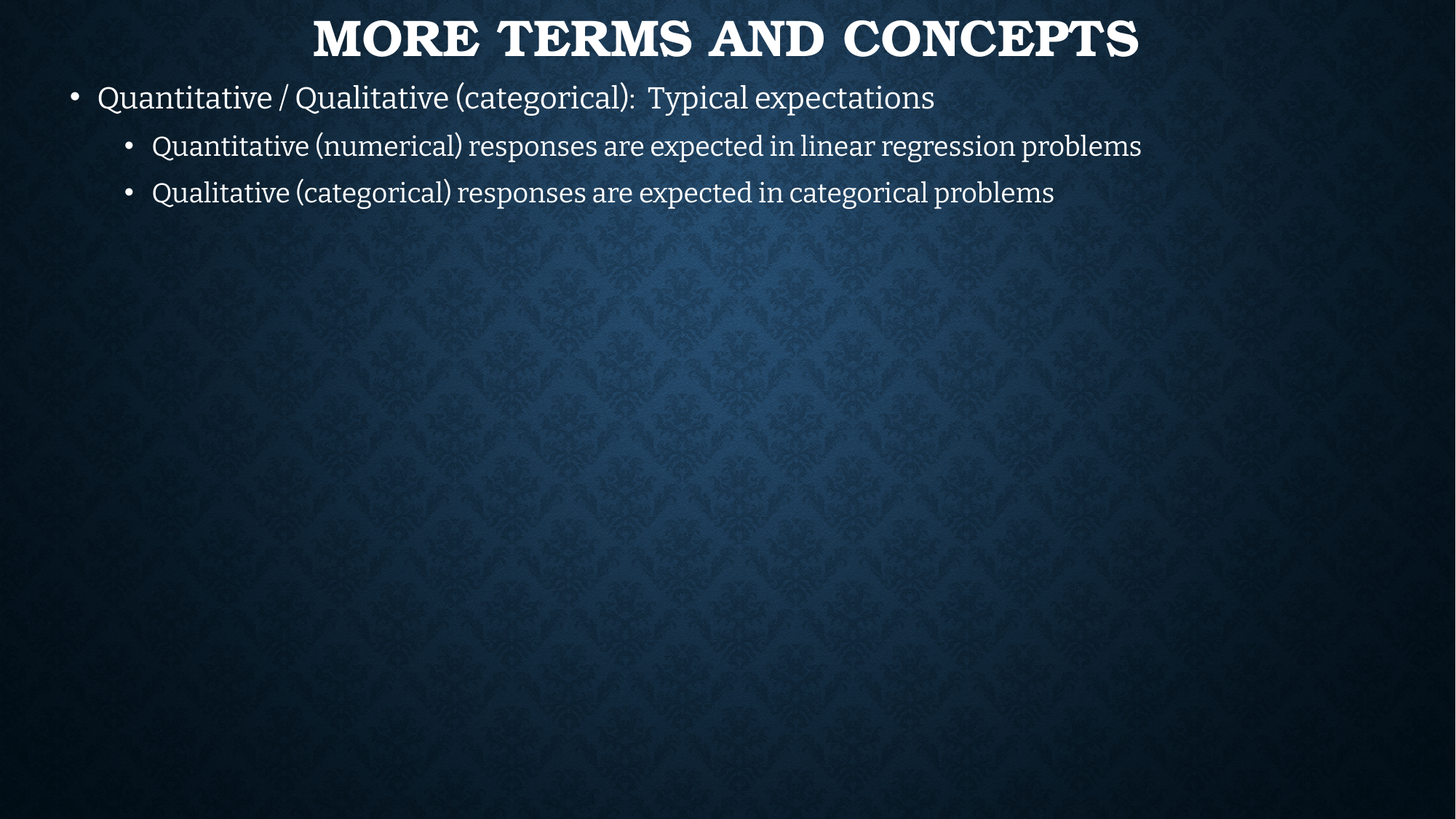

# More Terms and Concepts
Quantitative / Qualitative (categorical):  Typical expectations
Quantitative (numerical) responses are expected in linear regression problems
Qualitative (categorical) responses are expected in categorical problems